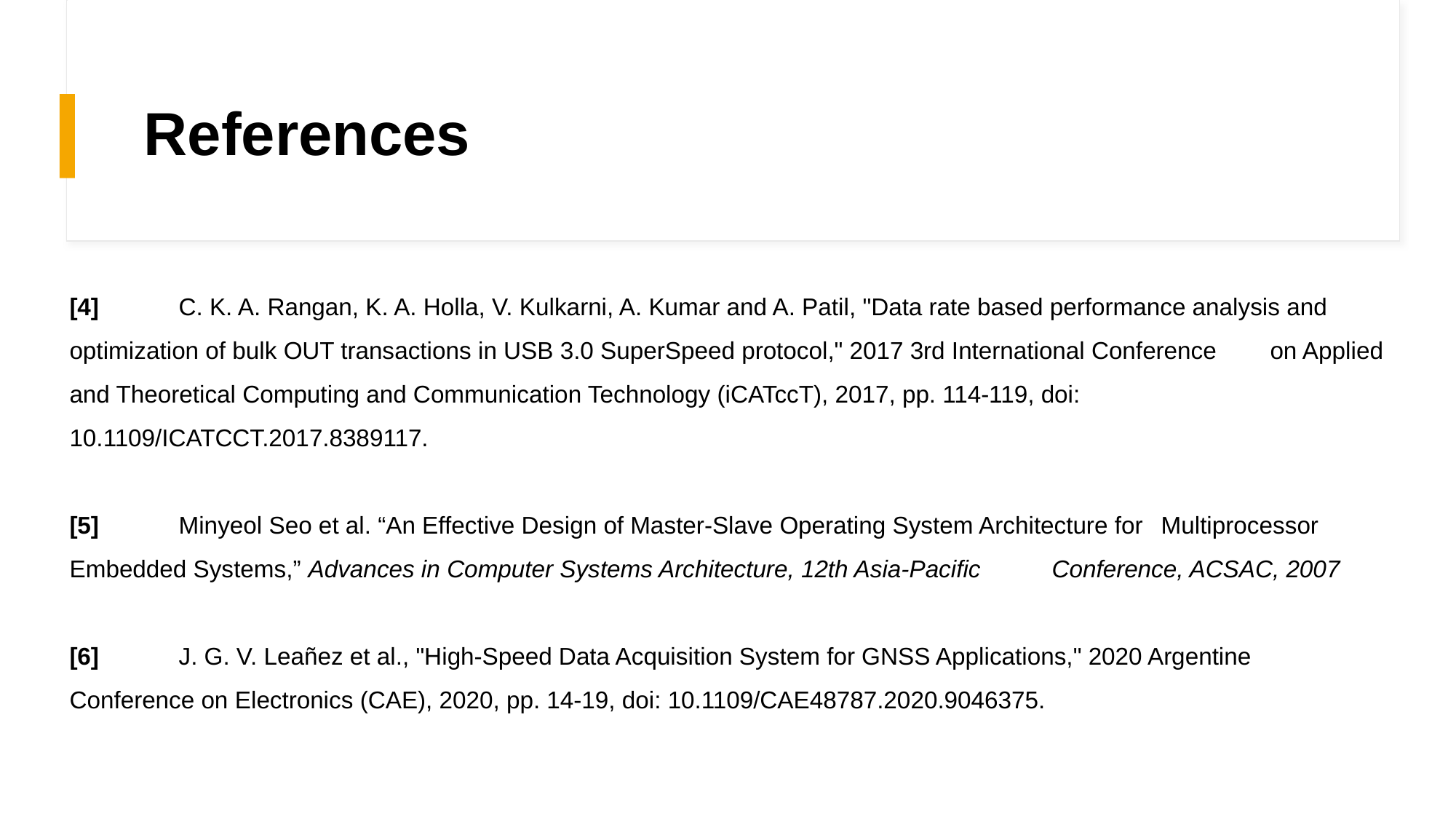

# References
[4] 	C. K. A. Rangan, K. A. Holla, V. Kulkarni, A. Kumar and A. Patil, "Data rate based performance analysis and 	optimization of bulk OUT transactions in USB 3.0 SuperSpeed protocol," 2017 3rd International Conference 	on Applied and Theoretical Computing and Communication Technology (iCATccT), 2017, pp. 114-119, doi: 	10.1109/ICATCCT.2017.8389117.

[5] 	Minyeol Seo et al. “An Effective Design of Master-Slave Operating System Architecture for 	Multiprocessor Embedded Systems,” Advances in Computer Systems Architecture, 12th Asia-Pacific 	Conference, ACSAC, 2007

[6] 	J. G. V. Leañez et al., "High-Speed Data Acquisition System for GNSS Applications," 2020 Argentine 	Conference on Electronics (CAE), 2020, pp. 14-19, doi: 10.1109/CAE48787.2020.9046375.